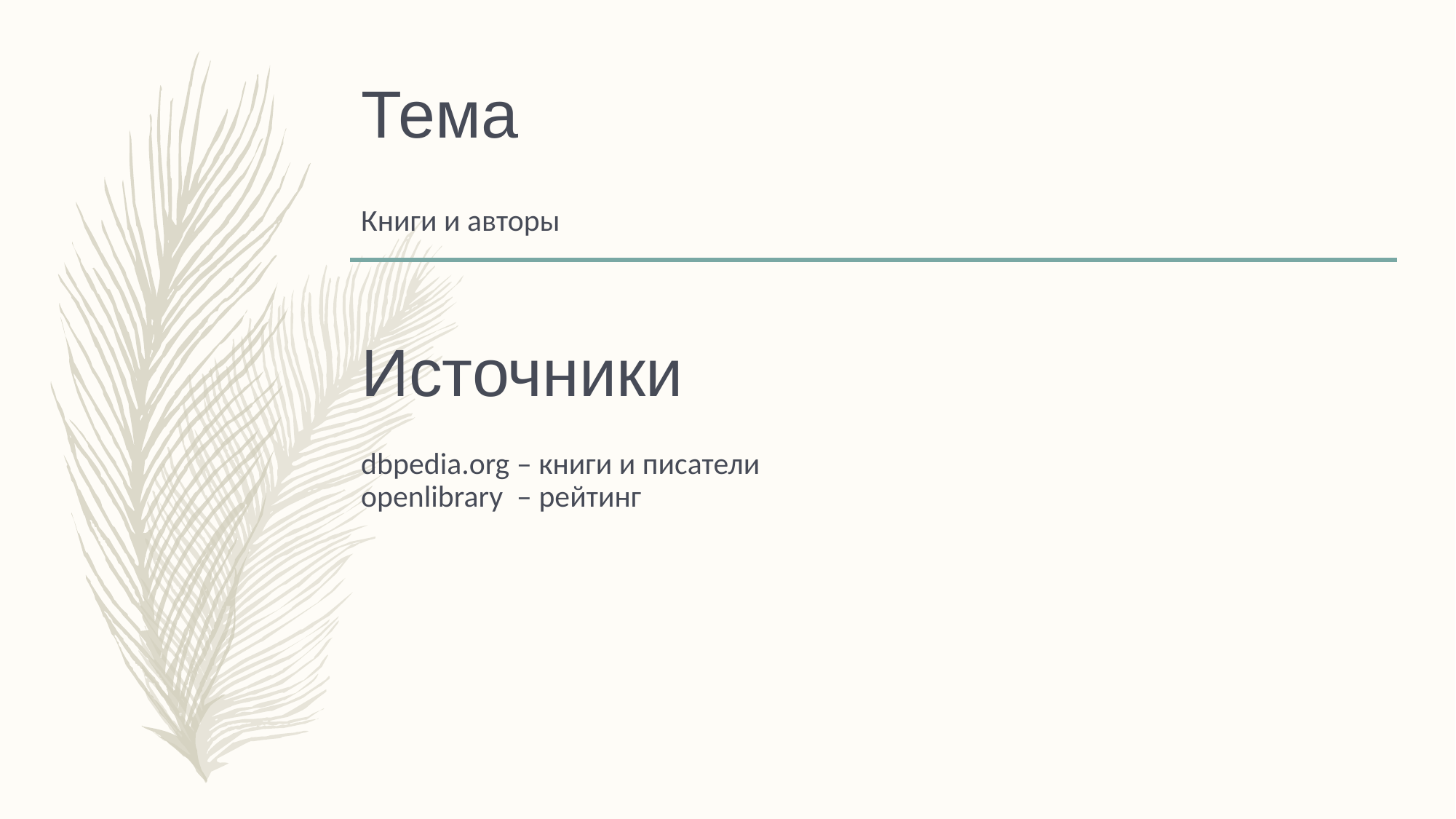

# Тема
Книги и авторы
Источники
dbpedia.org – книги и писатели
openlibrary  – рейтинг